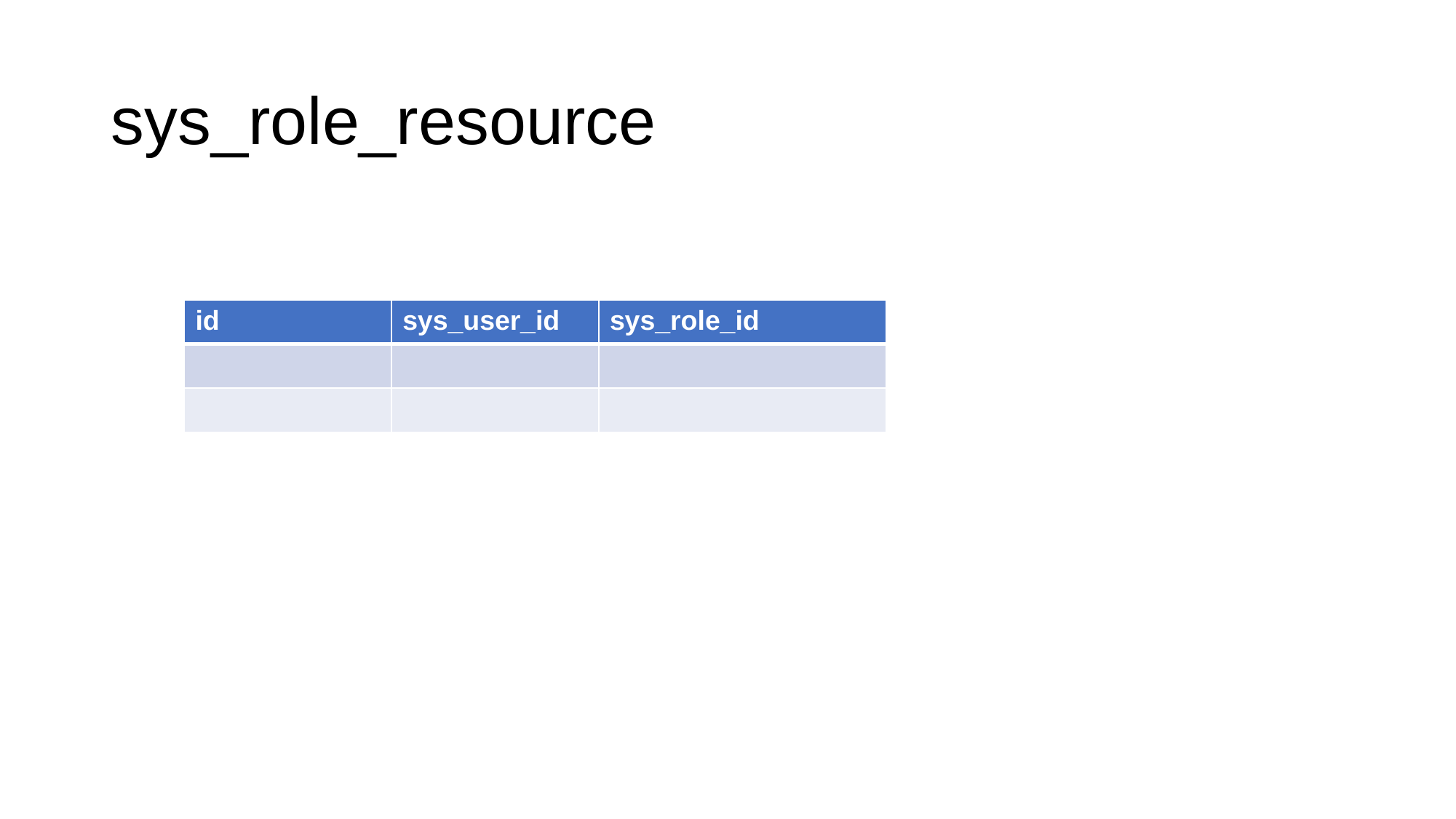

# sys_role_resource
| id | sys\_user\_id | sys\_role\_id |
| --- | --- | --- |
|  |  |  |
|  |  |  |